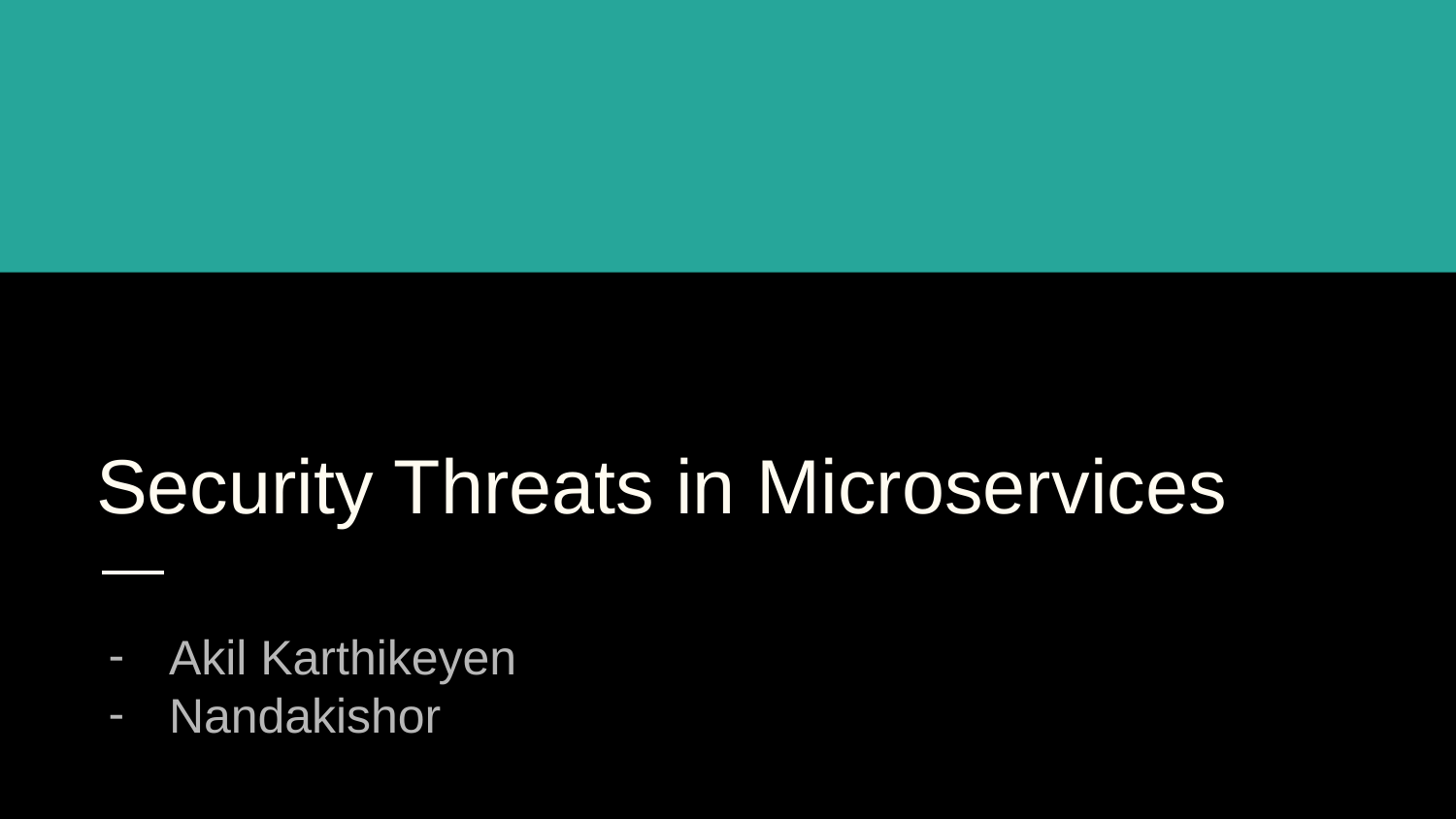

# Security Threats in Microservices
Akil Karthikeyen
Nandakishor